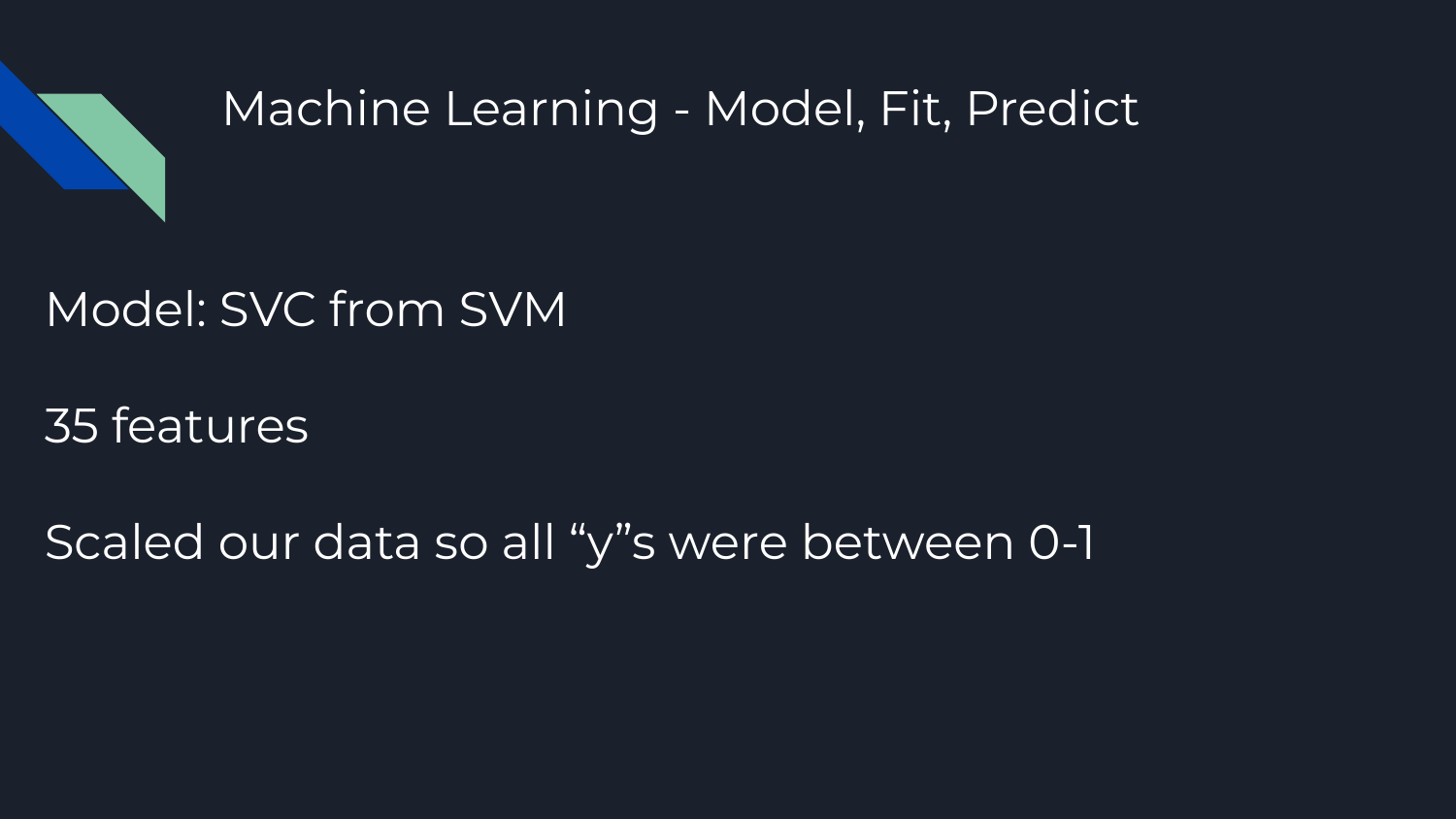

# Machine Learning - Model, Fit, Predict
Model: SVC from SVM

35 features

Scaled our data so all “y”s were between 0-1